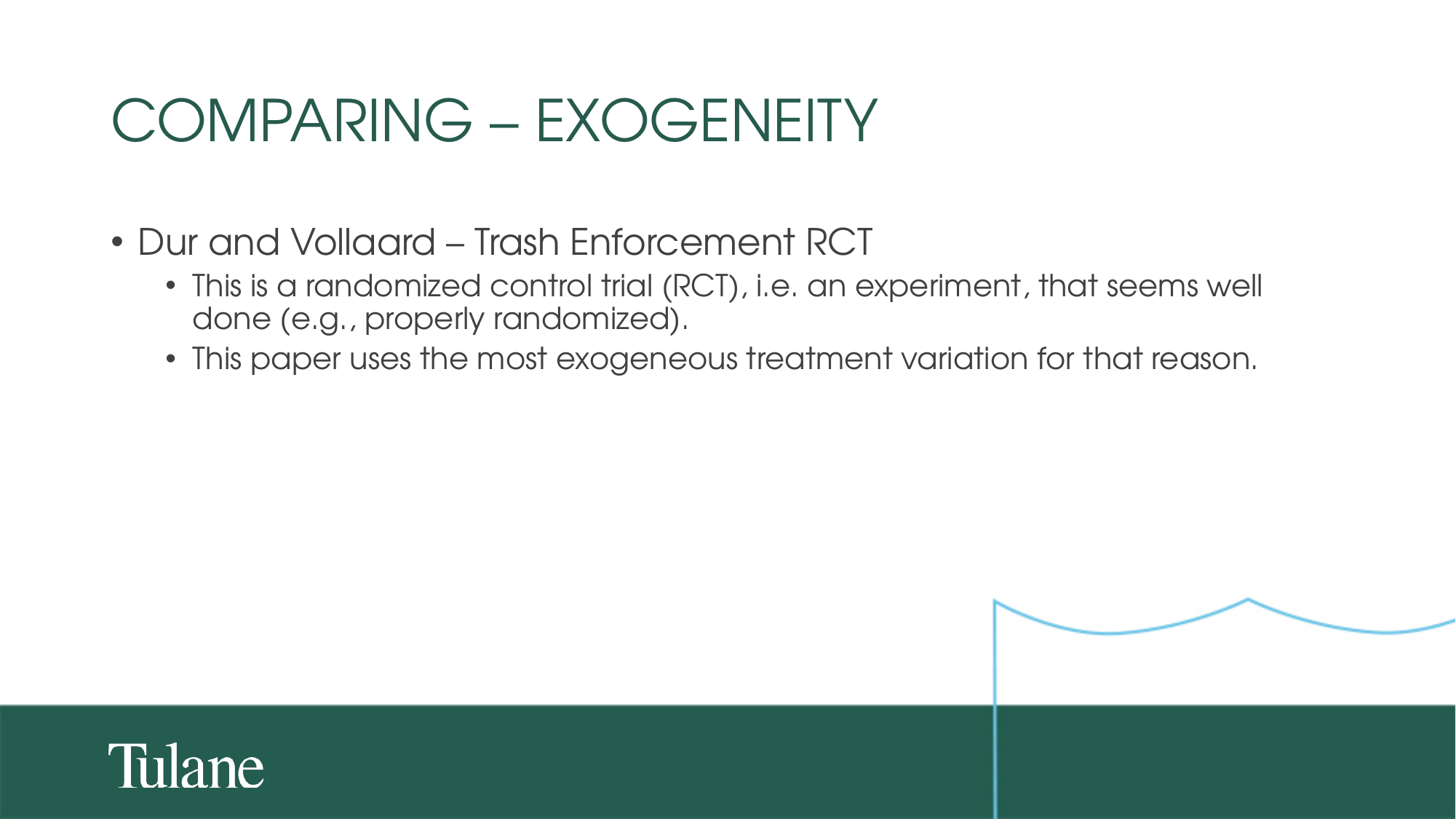

# Comparing – exogeneity
Dur and Vollaard – Trash Enforcement RCT
This is a randomized control trial (RCT), i.e. an experiment, that seems well done (e.g., properly randomized).
This paper uses the most exogeneous treatment variation for that reason.